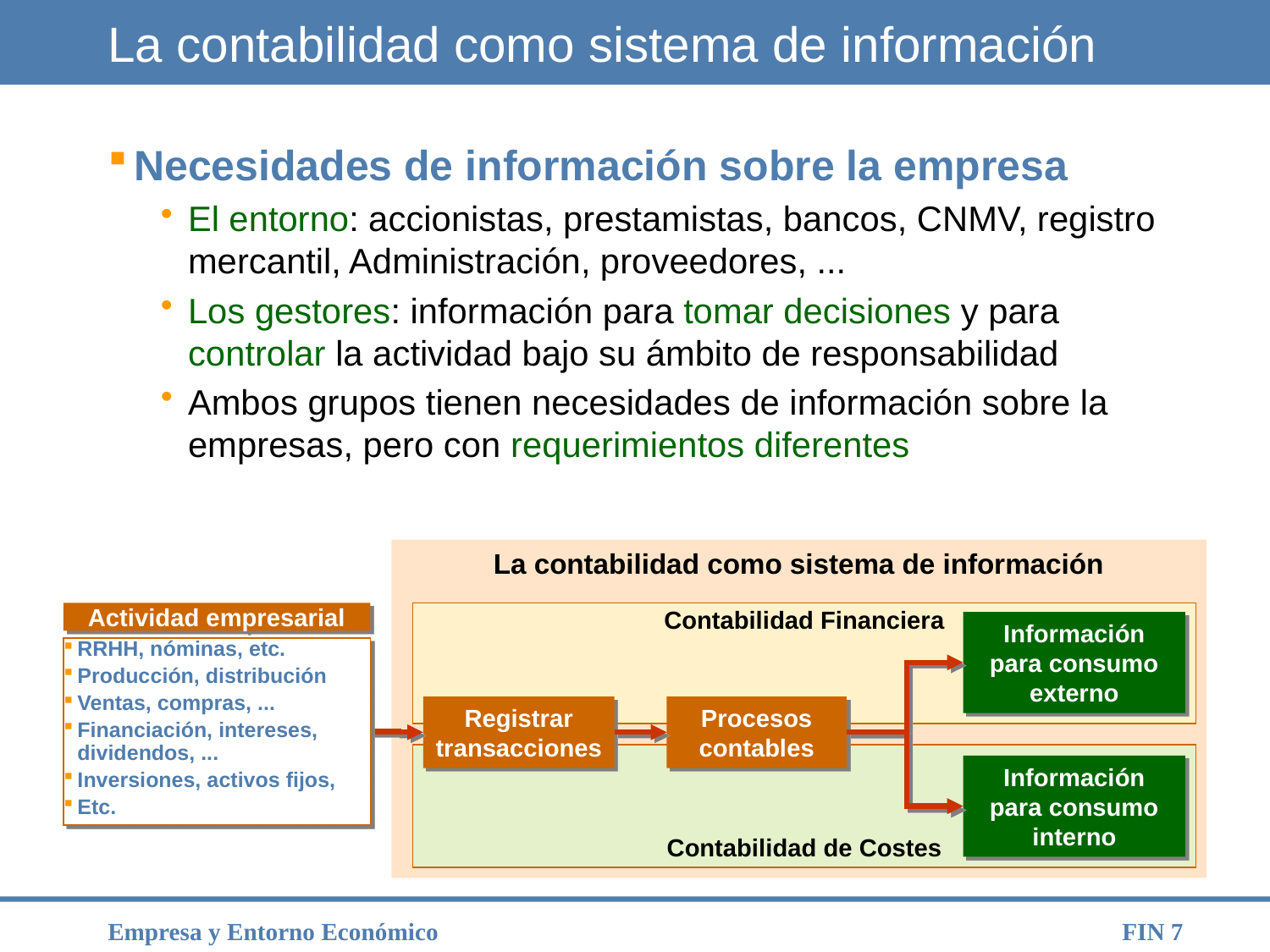

# La contabilidad como sistema de información
Necesidades de información sobre la empresa
El entorno: accionistas, prestamistas, bancos, CNMV, registro mercantil, Administración, proveedores, ...
Los gestores: información para tomar decisiones y para controlar la actividad bajo su ámbito de responsabilidad
Ambos grupos tienen necesidades de información sobre la empresas, pero con requerimientos diferentes
La contabilidad como sistema de información
Actividad empresarial
RRHH, nóminas, etc.
Producción, distribución
Ventas, compras, ...
Financiación, intereses, dividendos, ...
Inversiones, activos fijos,
Etc.

Contabilidad Financiera
Información
para consumo
externo
Registrar
transacciones
Procesos
contables
Contabilidad de Costes
Información
para consumo
interno